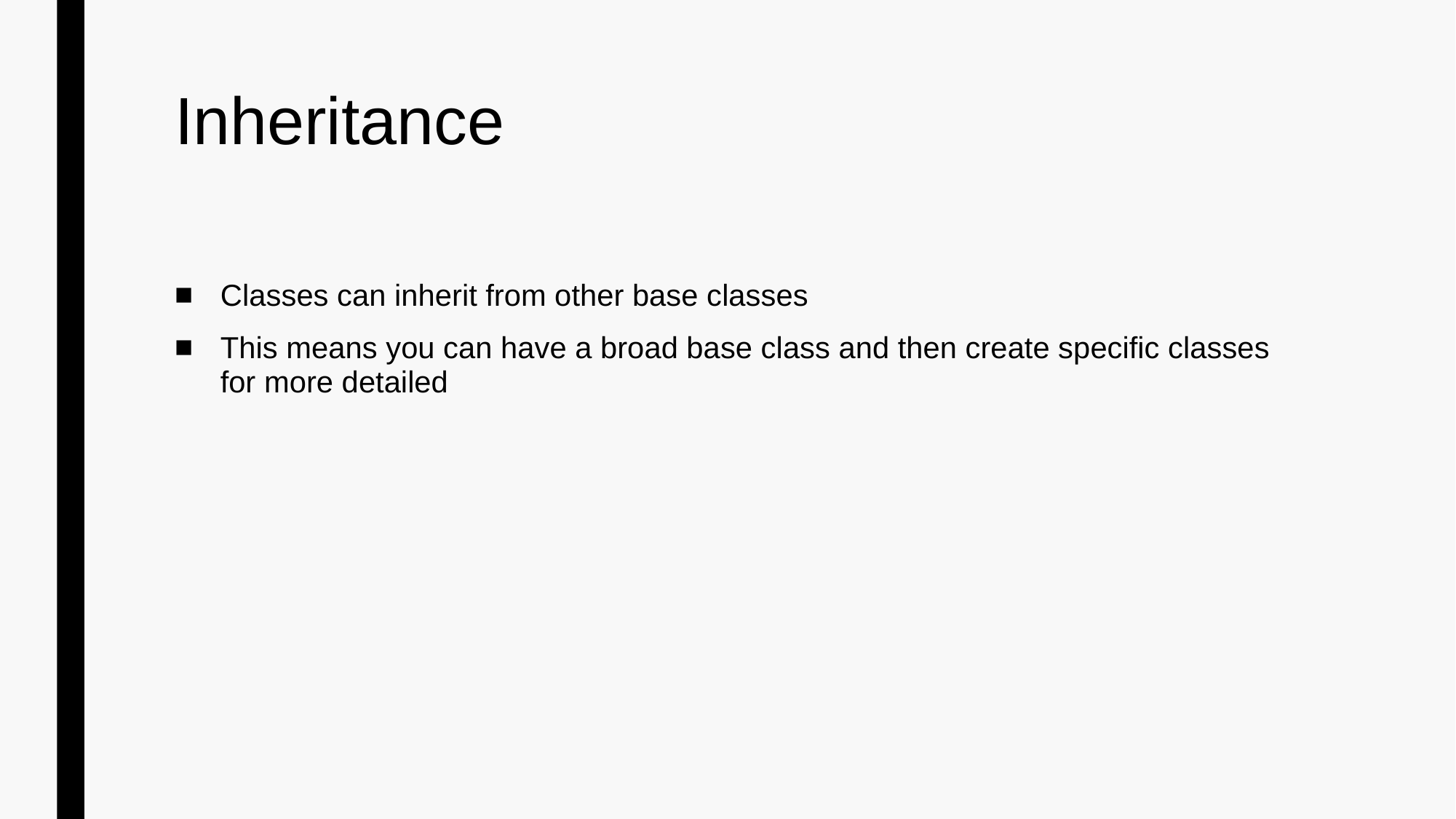

# Inheritance
Classes can inherit from other base classes
This means you can have a broad base class and then create specific classes for more detailed